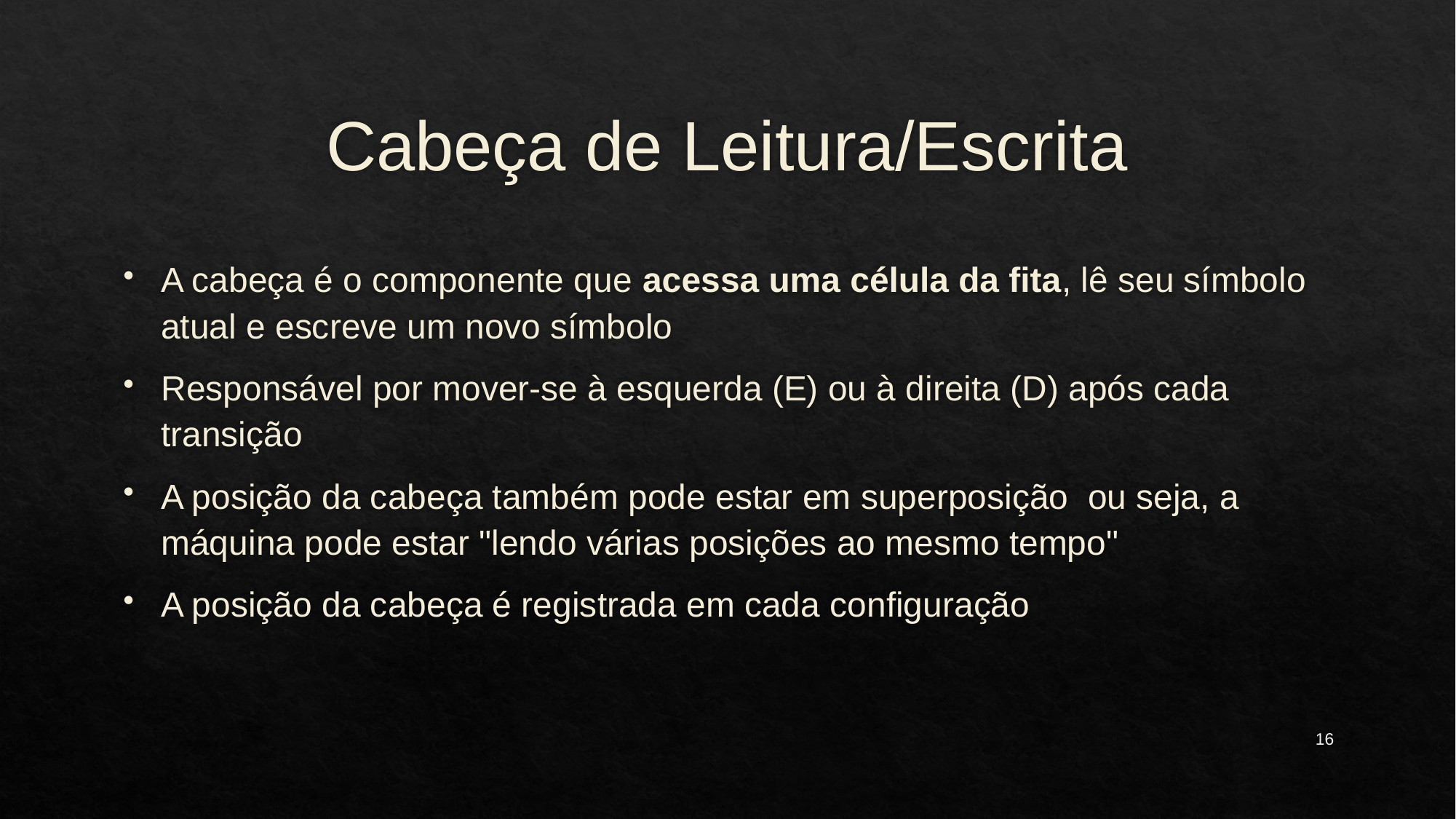

# Cabeça de Leitura/Escrita
A cabeça é o componente que acessa uma célula da fita, lê seu símbolo atual e escreve um novo símbolo
Responsável por mover-se à esquerda (E) ou à direita (D) após cada transição
A posição da cabeça também pode estar em superposição  ou seja, a máquina pode estar "lendo várias posições ao mesmo tempo"
A posição da cabeça é registrada em cada configuração
16